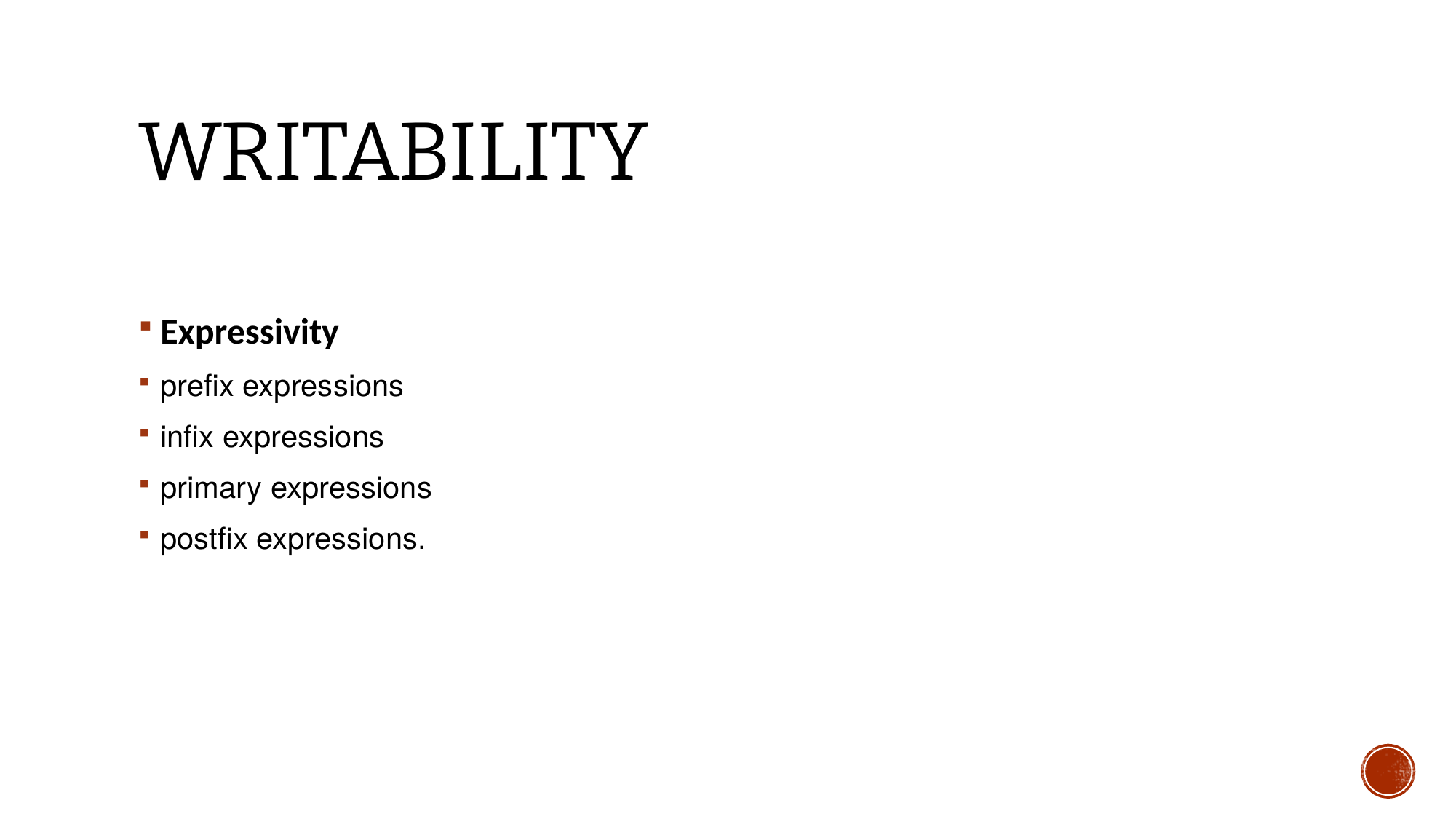

# Writability

Expressivity
prefix expressions
infix expressions
primary expressions
postfix expressions.